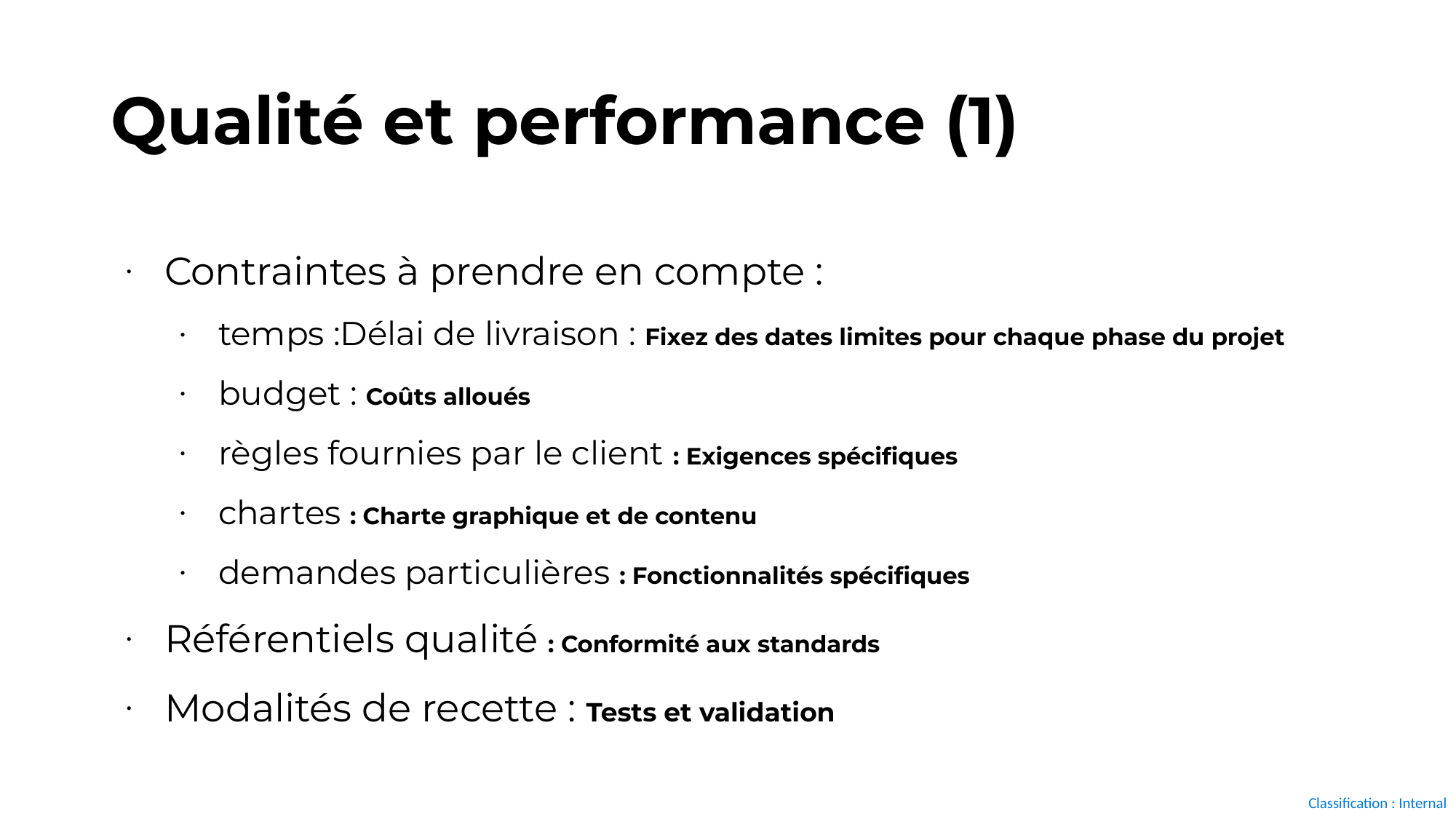

# Qualité et performance (1)
Contraintes à prendre en compte :
temps :Délai de livraison : Fixez des dates limites pour chaque phase du projet
budget : Coûts alloués
règles fournies par le client : Exigences spécifiques
chartes : Charte graphique et de contenu
demandes particulières : Fonctionnalités spécifiques
Référentiels qualité : Conformité aux standards
Modalités de recette : Tests et validation